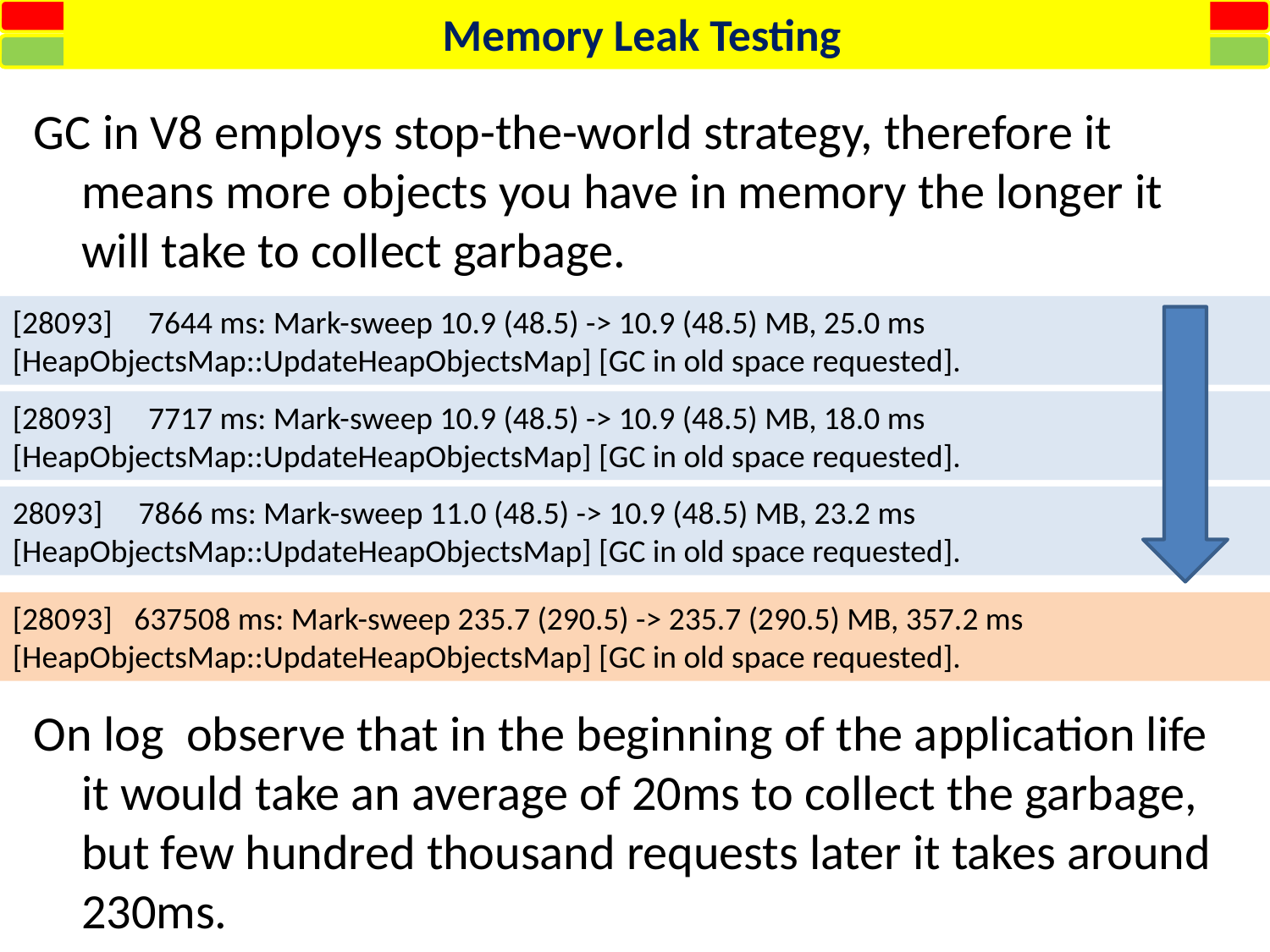

Memory Leak Testing

GC in V8 employs stop-the-world strategy, therefore it means more objects you have in memory the longer it will take to collect garbage.

On log  observe that in the beginning of the application life it would take an average of 20ms to collect the garbage, but few hundred thousand requests later it takes around 230ms.

[28093]     7644 ms: Mark-sweep 10.9 (48.5) -> 10.9 (48.5) MB, 25.0 ms [HeapObjectsMap::UpdateHeapObjectsMap] [GC in old space requested].

[28093]     7717 ms: Mark-sweep 10.9 (48.5) -> 10.9 (48.5) MB, 18.0 ms [HeapObjectsMap::UpdateHeapObjectsMap] [GC in old space requested].
28093]     7866 ms: Mark-sweep 11.0 (48.5) -> 10.9 (48.5) MB, 23.2 ms [HeapObjectsMap::UpdateHeapObjectsMap] [GC in old space requested].
[28093]   637508 ms: Mark-sweep 235.7 (290.5) -> 235.7 (290.5) MB, 357.2 ms [HeapObjectsMap::UpdateHeapObjectsMap] [GC in old space requested].